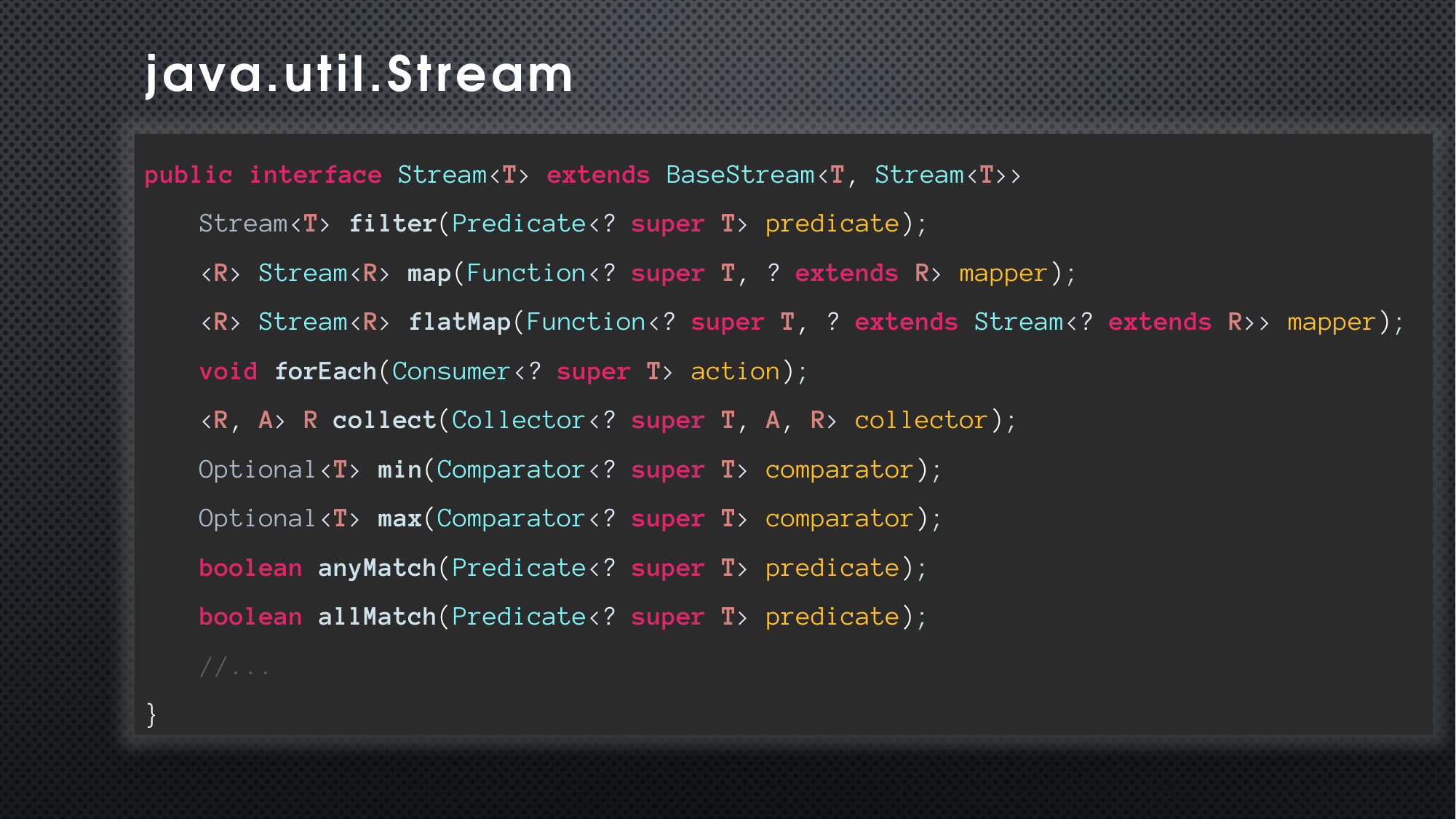

# java.util.Stream
public interface Stream<T> extends BaseStream<T, Stream<T>>
Stream<T> filter(Predicate<? super T> predicate);
<R> Stream<R> map(Function<? super T, ? extends R> mapper);
<R> Stream<R> flatMap(Function<? super T, ? extends Stream<? extends R>> mapper);
void forEach(Consumer<? super T> action);
<R, A> R collect(Collector<? super T, A, R> collector);
Optional<T> min(Comparator<? super T> comparator);
Optional<T> max(Comparator<? super T> comparator);
boolean anyMatch(Predicate<? super T> predicate);
boolean allMatch(Predicate<? super T> predicate);
//...
}